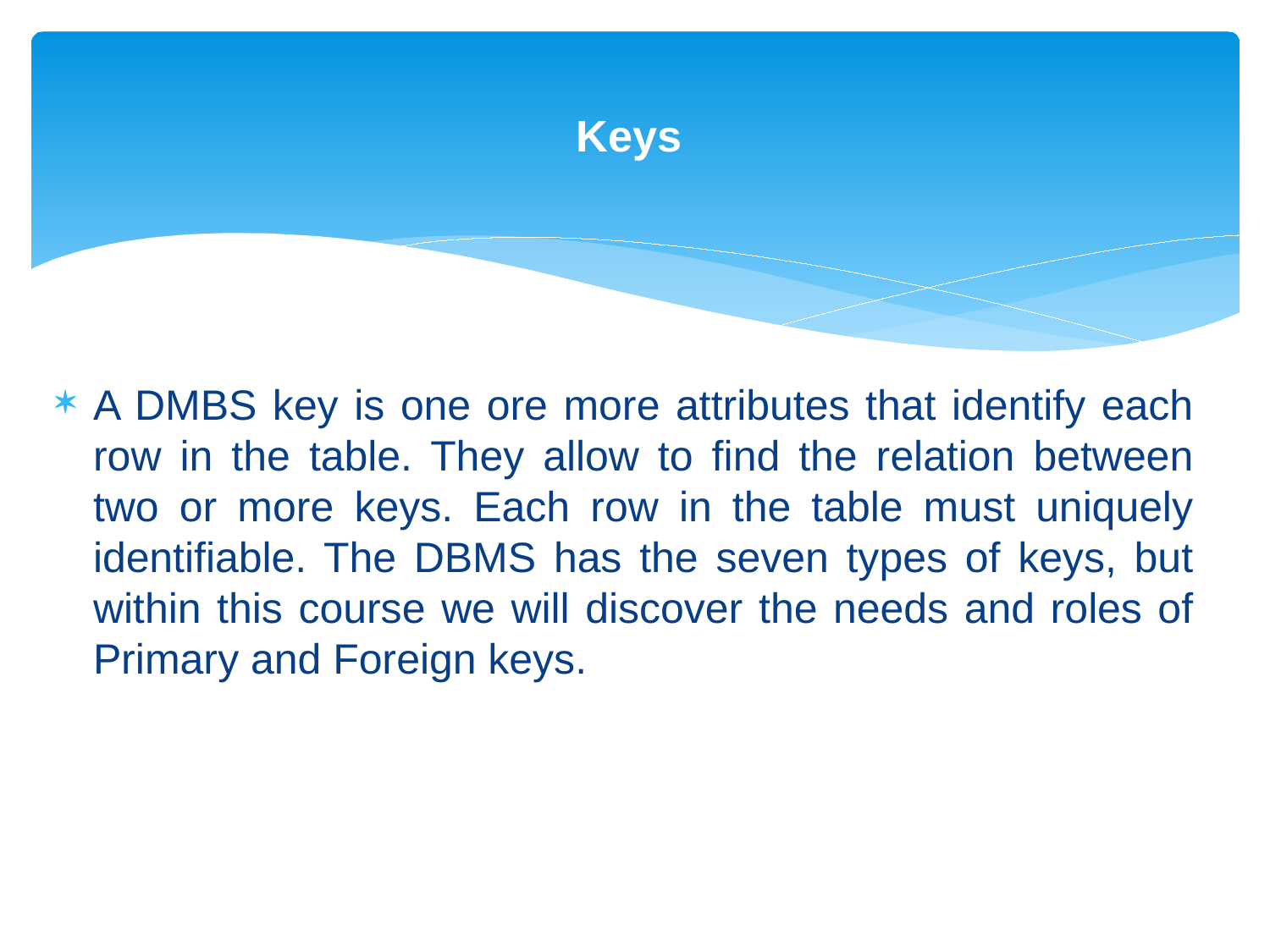

# Keys
A DMBS key is one ore more attributes that identify each row in the table. They allow to find the relation between two or more keys. Each row in the table must uniquely identifiable. The DBMS has the seven types of keys, but within this course we will discover the needs and roles of Primary and Foreign keys.